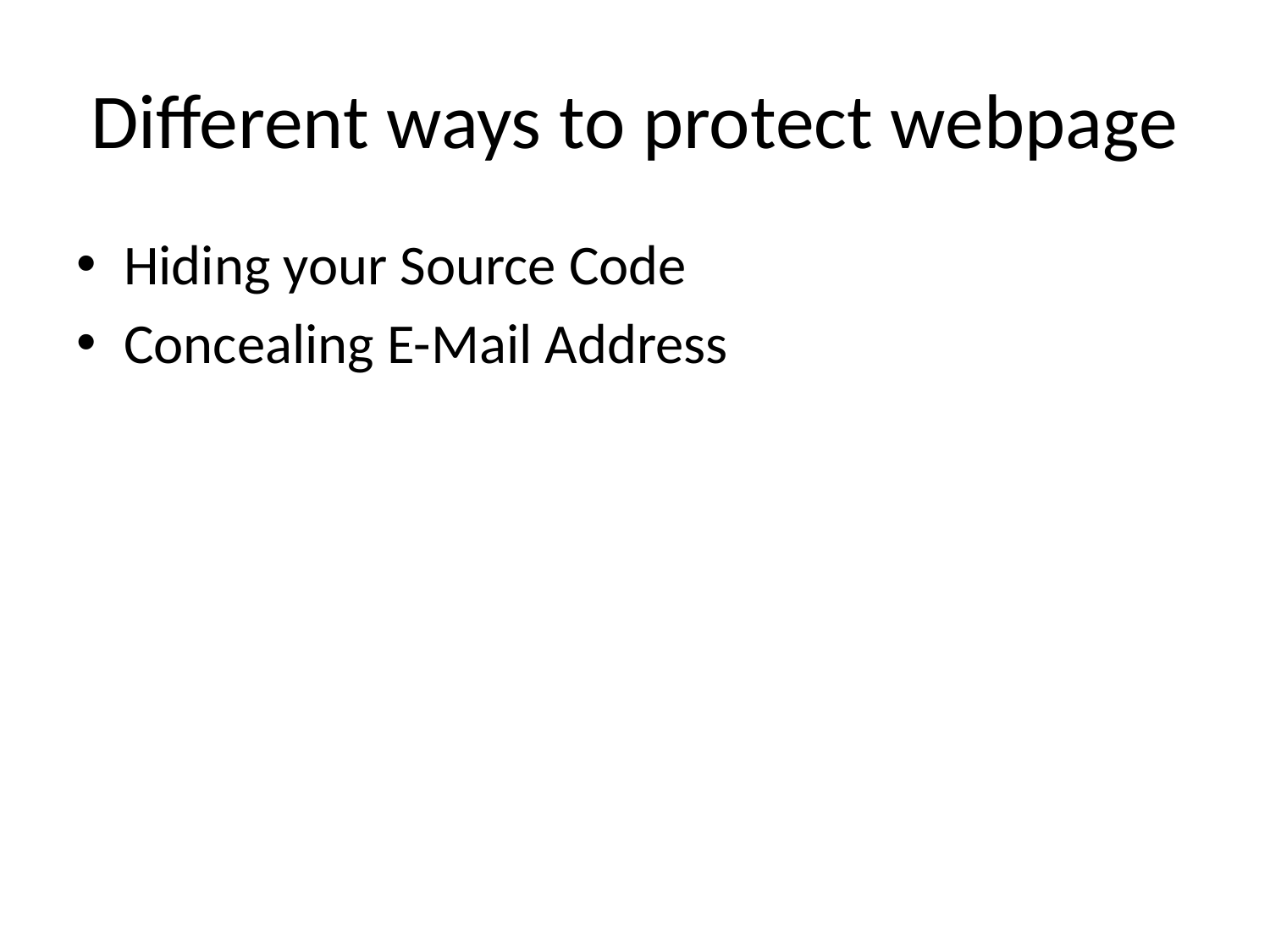

# Different ways to protect webpage
Hiding your Source Code
Concealing E-Mail Address